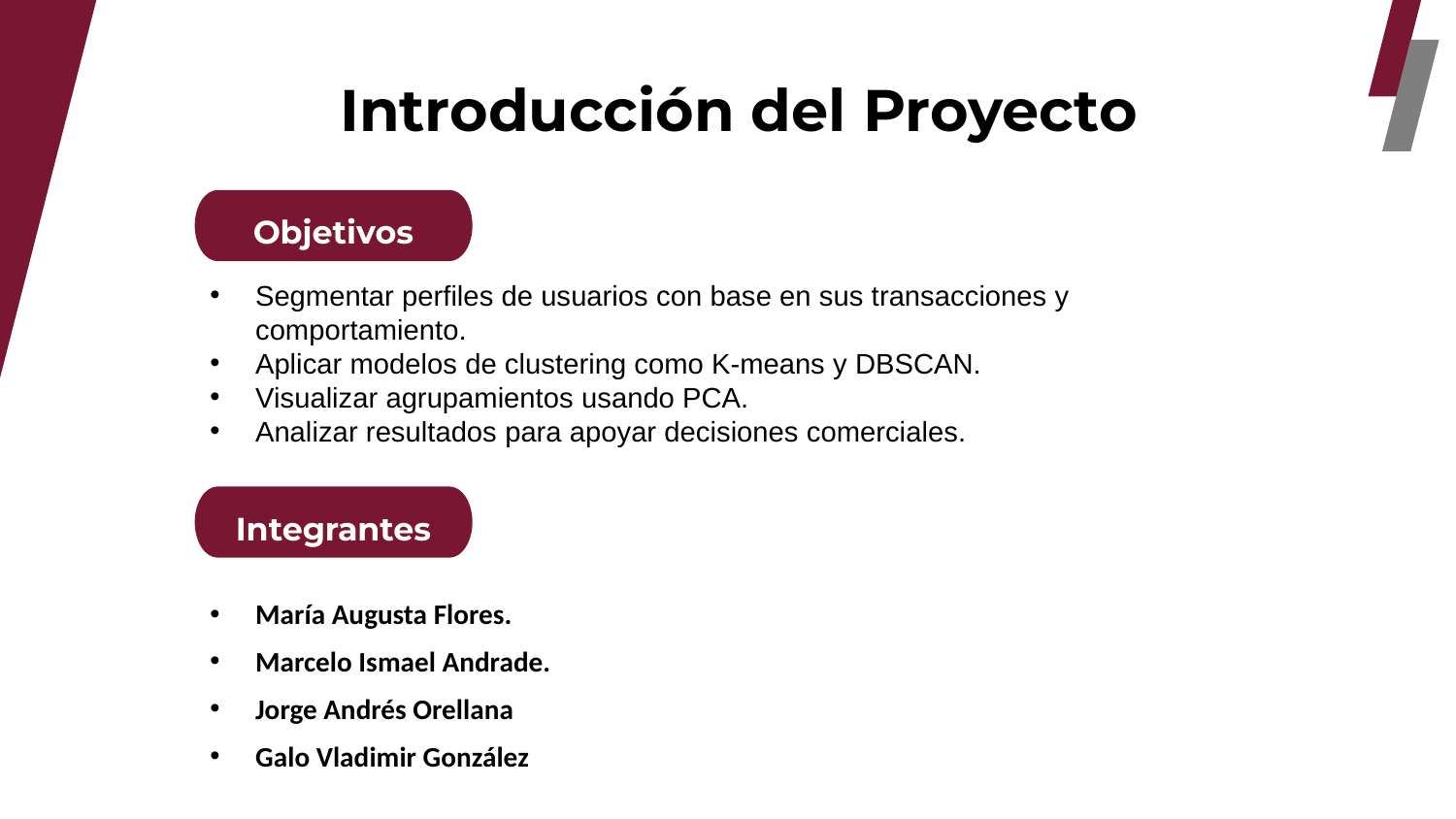

Introducción del Proyecto

Objetivos
Segmentar perfiles de usuarios con base en sus transacciones y comportamiento.
Aplicar modelos de clustering como K-means y DBSCAN.
Visualizar agrupamientos usando PCA.
Analizar resultados para apoyar decisiones comerciales.

Integrantes
María Augusta Flores.
Marcelo Ismael Andrade.
Jorge Andrés Orellana
Galo Vladimir González